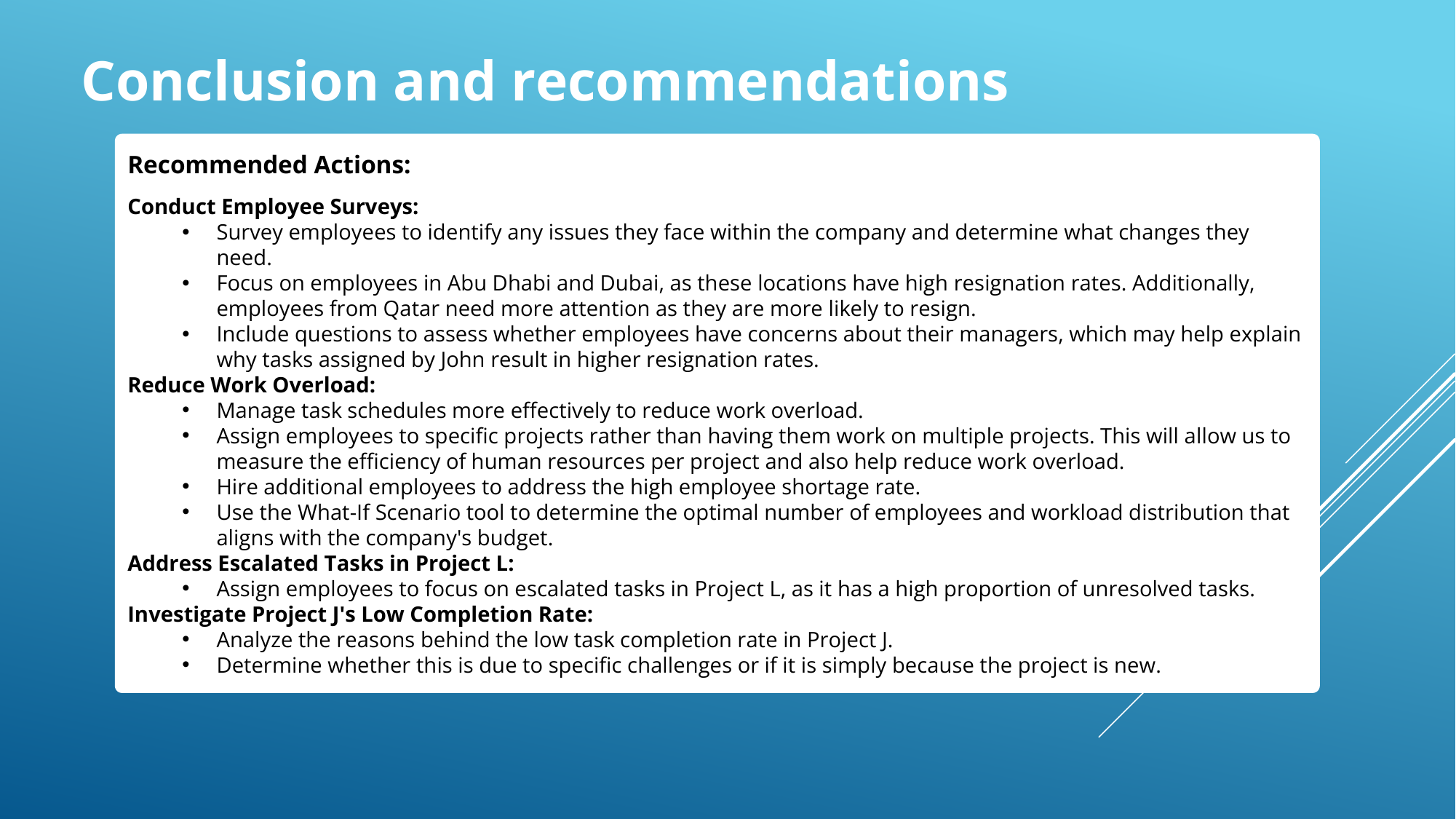

Conclusion and recommendations
Recommended Actions:

Conduct Employee Surveys:
Survey employees to identify any issues they face within the company and determine what changes they need.
Focus on employees in Abu Dhabi and Dubai, as these locations have high resignation rates. Additionally, employees from Qatar need more attention as they are more likely to resign.
Include questions to assess whether employees have concerns about their managers, which may help explain why tasks assigned by John result in higher resignation rates.
Reduce Work Overload:
Manage task schedules more effectively to reduce work overload.
Assign employees to specific projects rather than having them work on multiple projects. This will allow us to measure the efficiency of human resources per project and also help reduce work overload.
Hire additional employees to address the high employee shortage rate.
Use the What-If Scenario tool to determine the optimal number of employees and workload distribution that aligns with the company's budget.
Address Escalated Tasks in Project L:
Assign employees to focus on escalated tasks in Project L, as it has a high proportion of unresolved tasks.
Investigate Project J's Low Completion Rate:
Analyze the reasons behind the low task completion rate in Project J.
Determine whether this is due to specific challenges or if it is simply because the project is new.